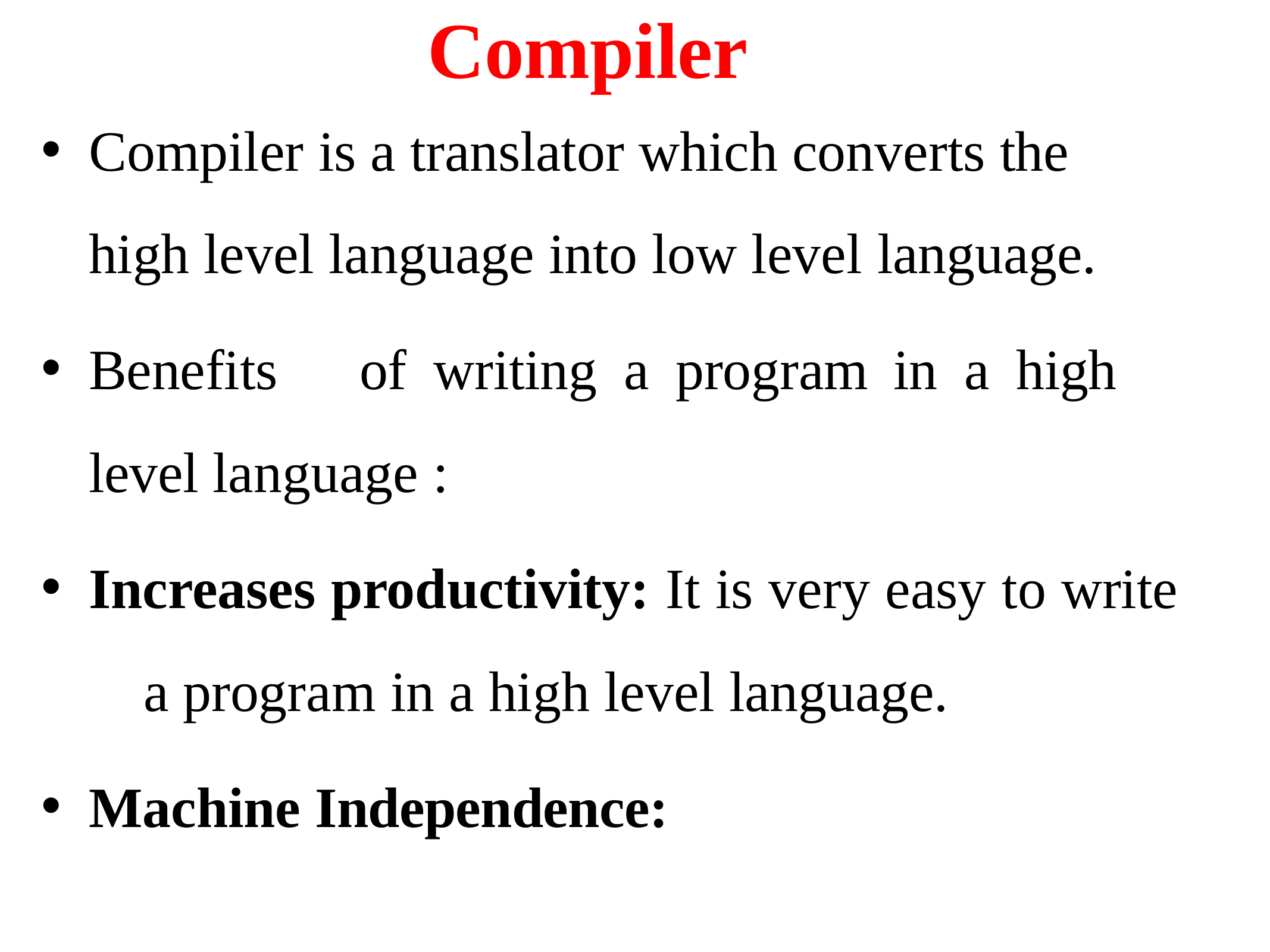

# Compiler
Compiler is a translator which converts the	high level language into low level language.
Benefits	of	writing	a	program	in	a	high	level language :
Increases productivity: It is very easy to write	a program in a high level language.
Machine Independence: